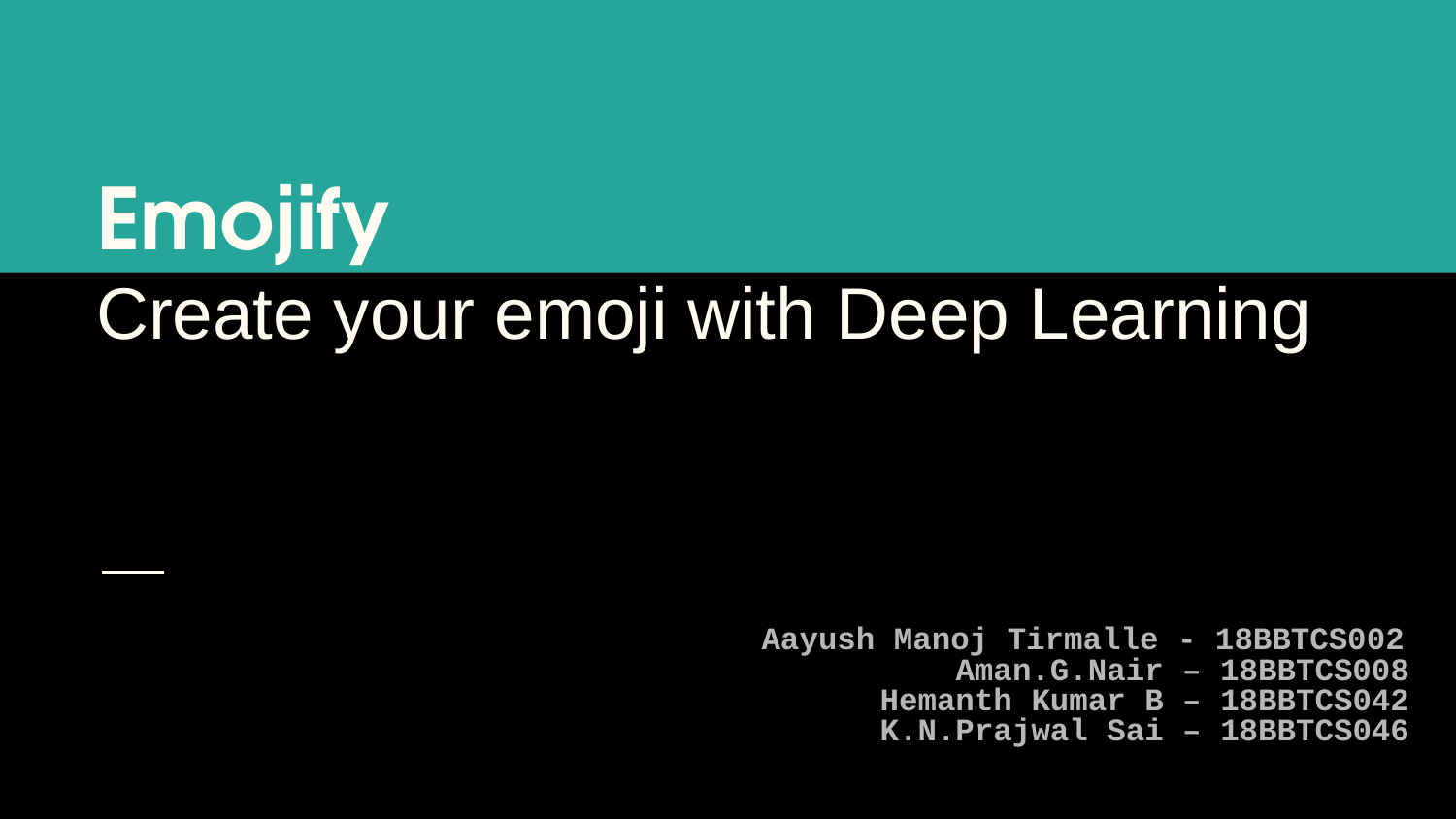

# Emojify
Create your emoji with Deep Learning

 Aayush Manoj Tirmalle - 18BBTCS002
Aman.G.Nair – 18BBTCS008
Hemanth Kumar B – 18BBTCS042
K.N.Prajwal Sai – 18BBTCS046